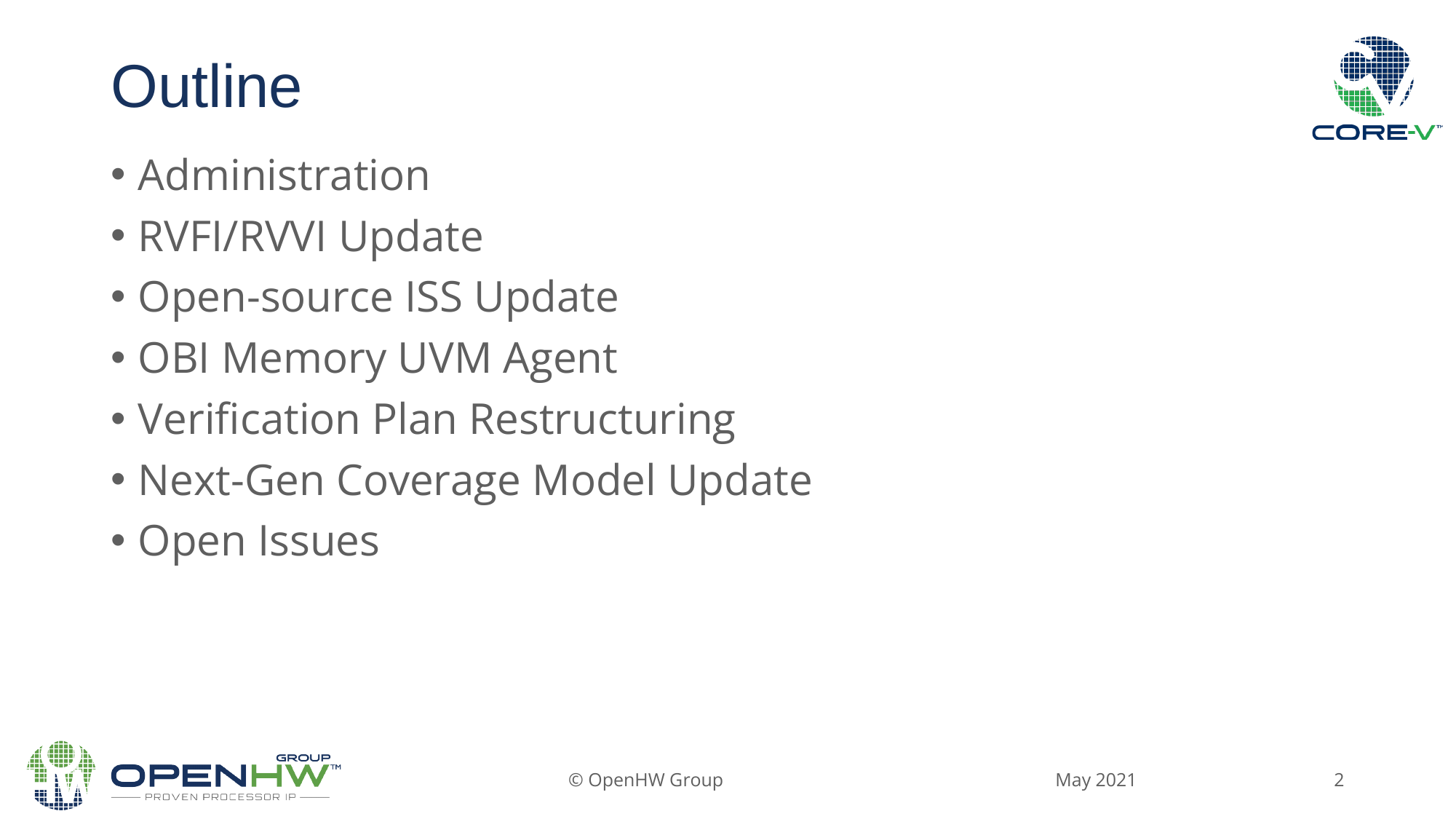

# Outline
Administration
RVFI/RVVI Update
Open-source ISS Update
OBI Memory UVM Agent
Verification Plan Restructuring
Next-Gen Coverage Model Update
Open Issues

May 2021
© OpenHW Group
2